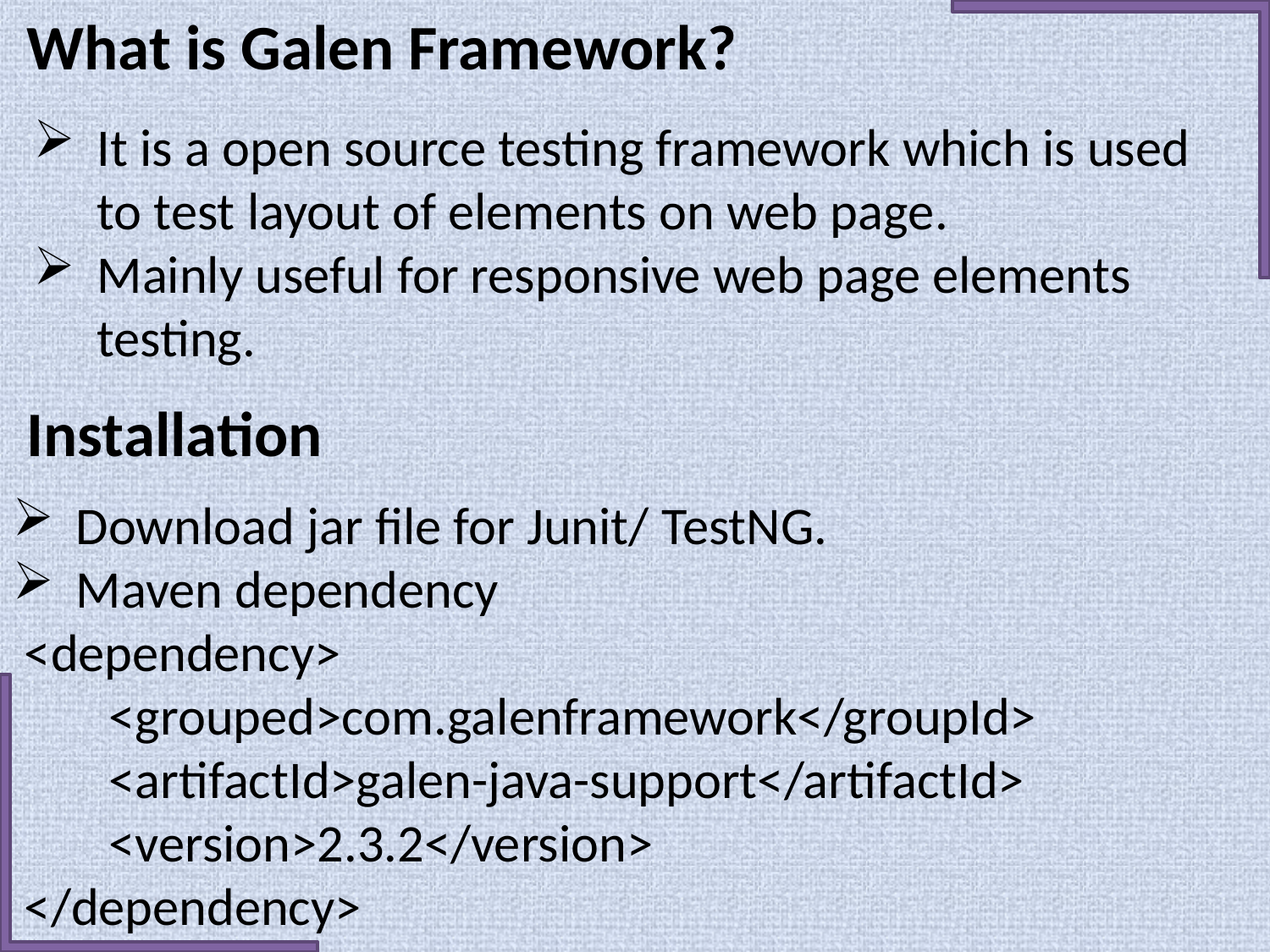

What is Galen Framework?

It is a open source testing framework which is used to test layout of elements on web page.
Mainly useful for responsive web page elements testing.
 Installation
Download jar file for Junit/ TestNG.
Maven dependency
 <dependency>
        <grouped>com.galenframework</groupId>
        <artifactId>galen-java-support</artifactId>
        <version>2.3.2</version>
 </dependency>